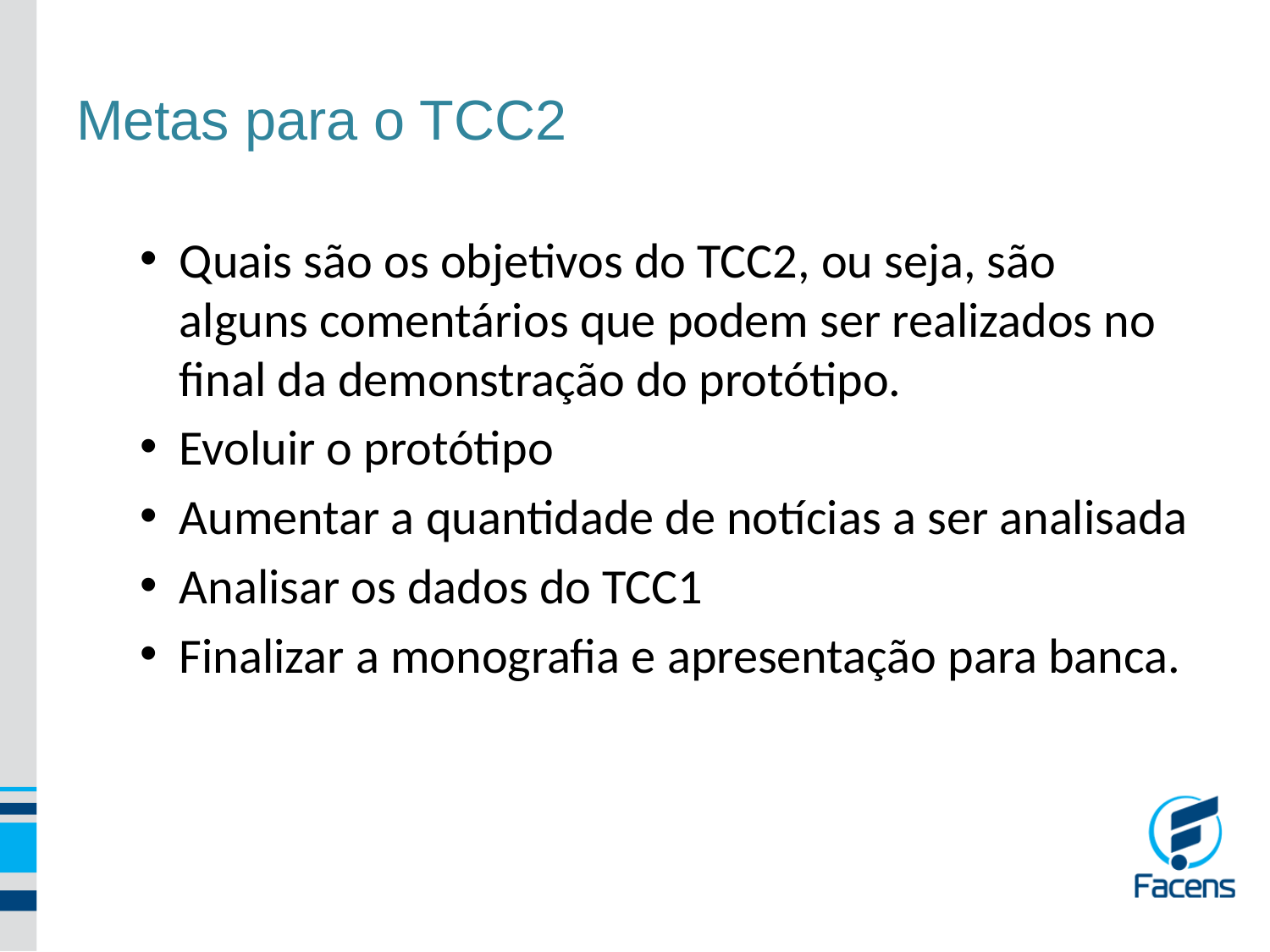

# Metas para o TCC2
Quais são os objetivos do TCC2, ou seja, são alguns comentários que podem ser realizados no final da demonstração do protótipo.
Evoluir o protótipo
Aumentar a quantidade de notícias a ser analisada
Analisar os dados do TCC1
Finalizar a monografia e apresentação para banca.